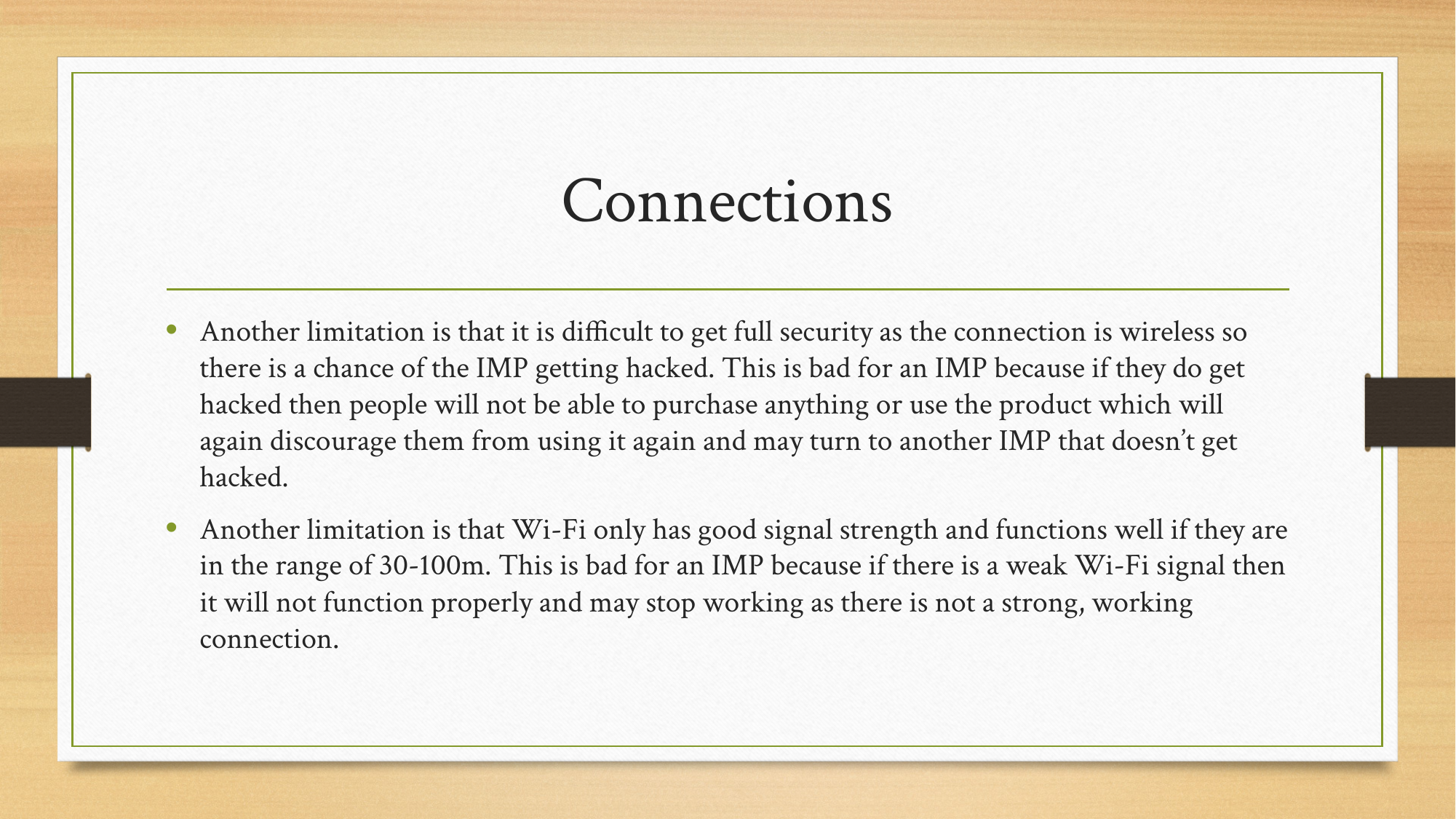

# Connections
Another limitation is that it is difficult to get full security as the connection is wireless so there is a chance of the IMP getting hacked. This is bad for an IMP because if they do get hacked then people will not be able to purchase anything or use the product which will again discourage them from using it again and may turn to another IMP that doesn’t get hacked.
Another limitation is that Wi-Fi only has good signal strength and functions well if they are in the range of 30-100m. This is bad for an IMP because if there is a weak Wi-Fi signal then it will not function properly and may stop working as there is not a strong, working connection.